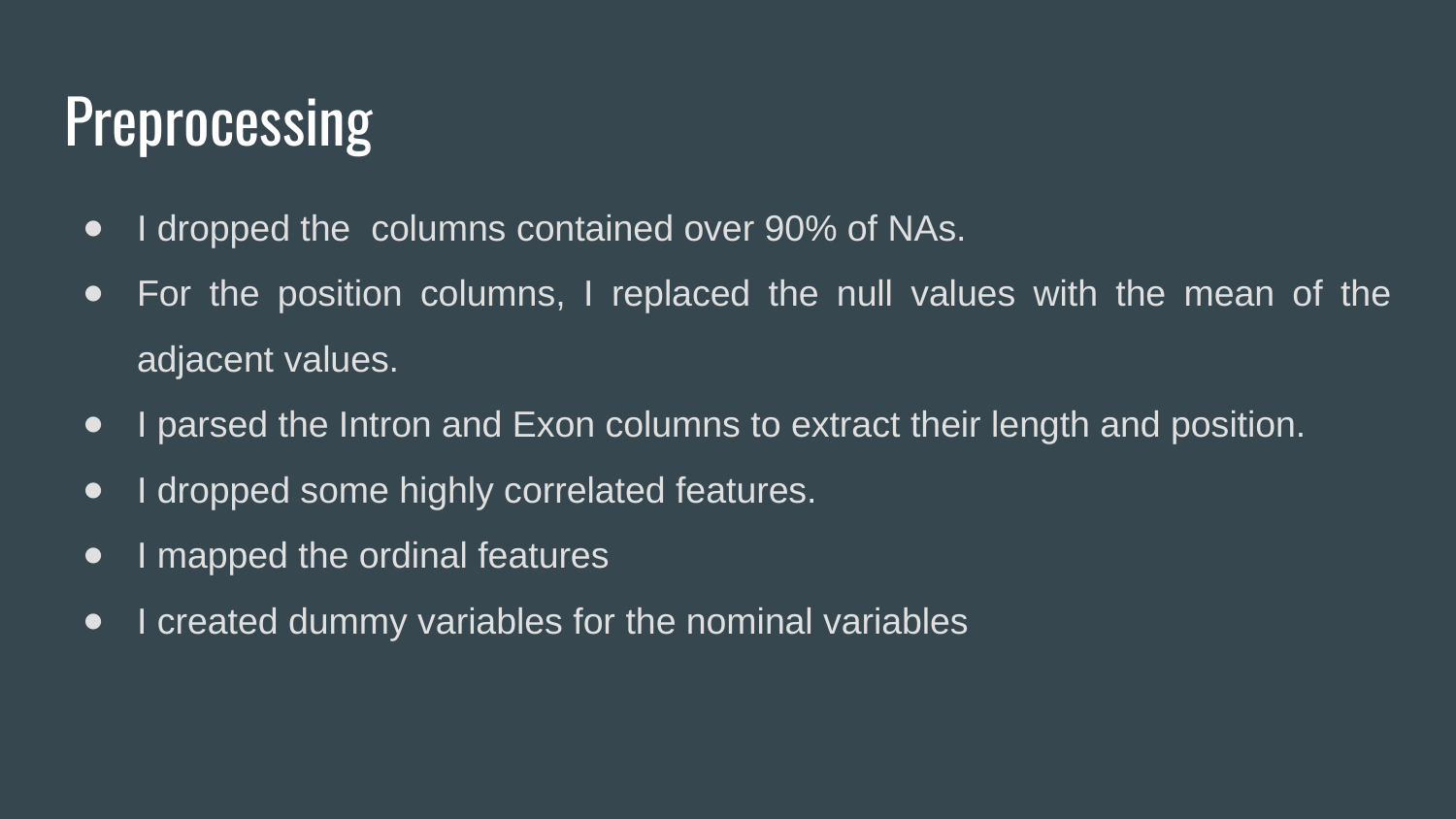

# Preprocessing
I dropped the  columns contained over 90% of NAs.
For the position columns, I replaced the null values with the mean of the adjacent values.
I parsed the Intron and Exon columns to extract their length and position.
I dropped some highly correlated features.
I mapped the ordinal features
I created dummy variables for the nominal variables